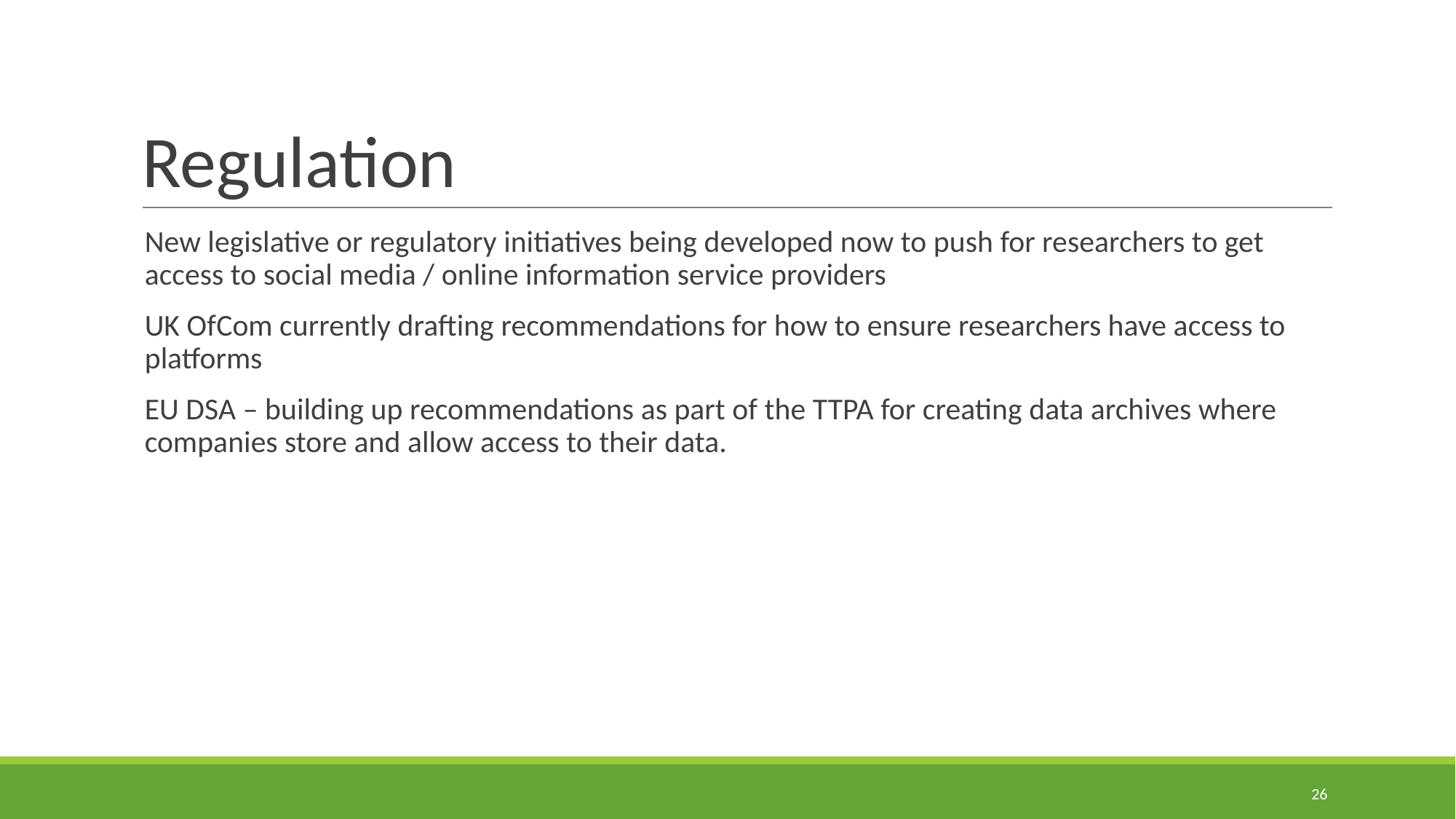

# Regulation
New legislative or regulatory initiatives being developed now to push for researchers to get access to social media / online information service providers
UK OfCom currently drafting recommendations for how to ensure researchers have access to platforms
EU DSA – building up recommendations as part of the TTPA for creating data archives where companies store and allow access to their data.
26